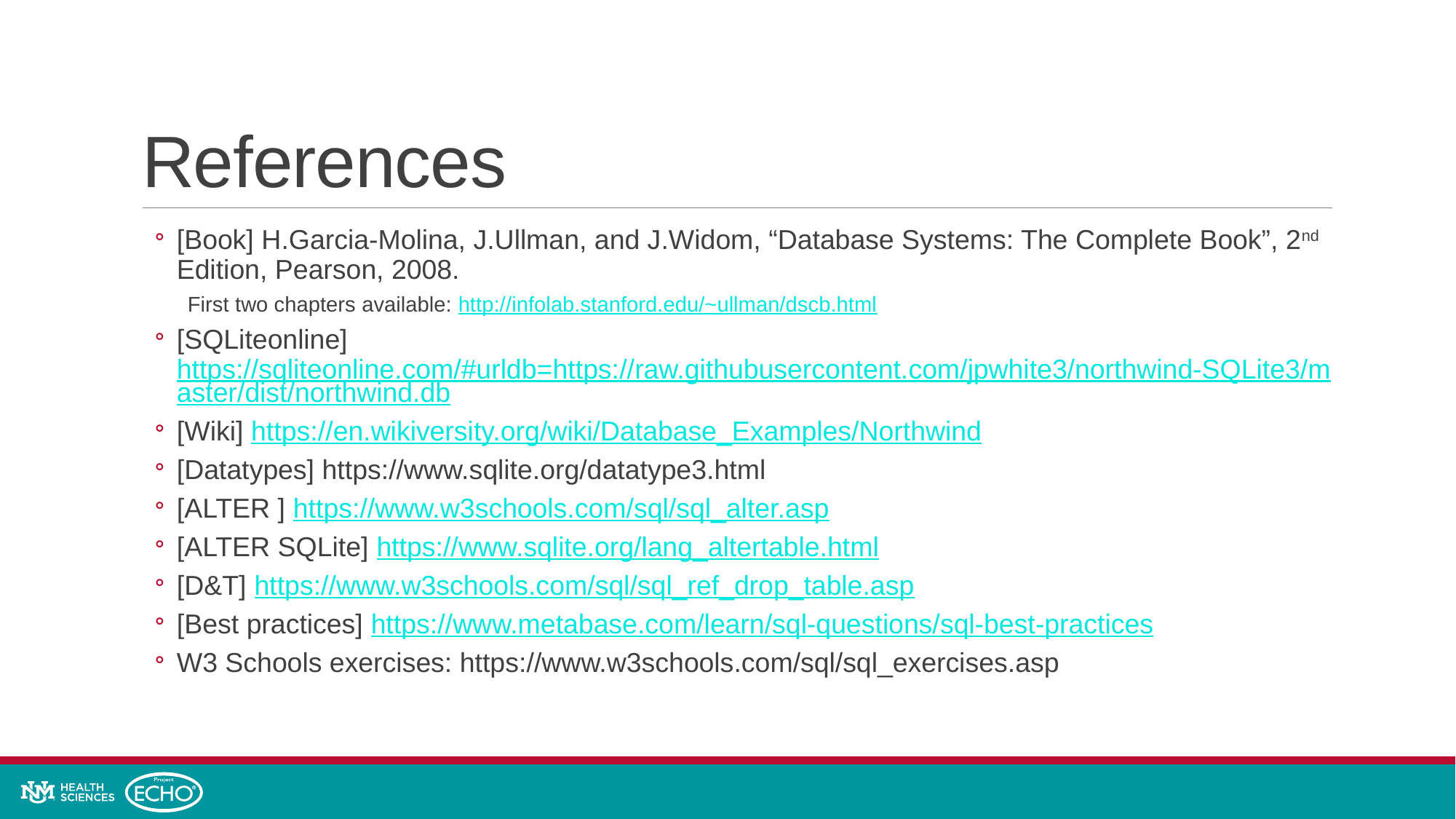

# References
[Book] H.Garcia-Molina, J.Ullman, and J.Widom, “Database Systems: The Complete Book”, 2nd Edition, Pearson, 2008.
	First two chapters available: http://infolab.stanford.edu/~ullman/dscb.html
[SQLiteonline] https://sqliteonline.com/#urldb=https://raw.githubusercontent.com/jpwhite3/northwind-SQLite3/master/dist/northwind.db
[Wiki] https://en.wikiversity.org/wiki/Database_Examples/Northwind
[Datatypes] https://www.sqlite.org/datatype3.html
[ALTER ] https://www.w3schools.com/sql/sql_alter.asp
[ALTER SQLite] https://www.sqlite.org/lang_altertable.html
[D&T] https://www.w3schools.com/sql/sql_ref_drop_table.asp
[Best practices] https://www.metabase.com/learn/sql-questions/sql-best-practices
W3 Schools exercises: https://www.w3schools.com/sql/sql_exercises.asp